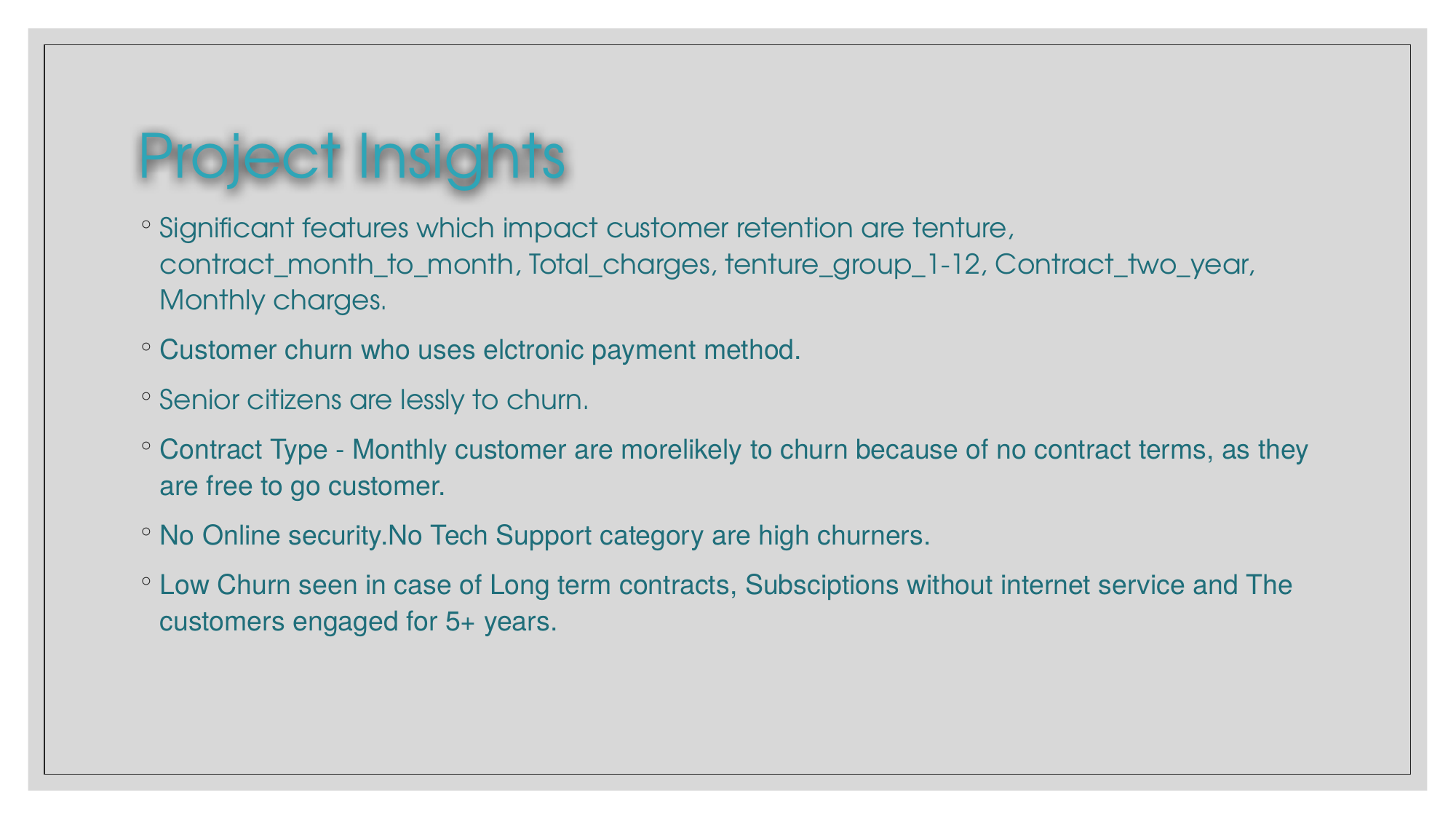

# Project Insights
Significant features which impact customer retention are tenture, contract_month_to_month, Total_charges, tenture_group_1-12, Contract_two_year, Monthly charges.
Customer churn who uses elctronic payment method.
Senior citizens are lessly to churn.
Contract Type - Monthly customer are morelikely to churn because of no contract terms, as they are free to go customer.
No Online security.No Tech Support category are high churners.
Low Churn seen in case of Long term contracts, Subsciptions without internet service and The customers engaged for 5+ years.